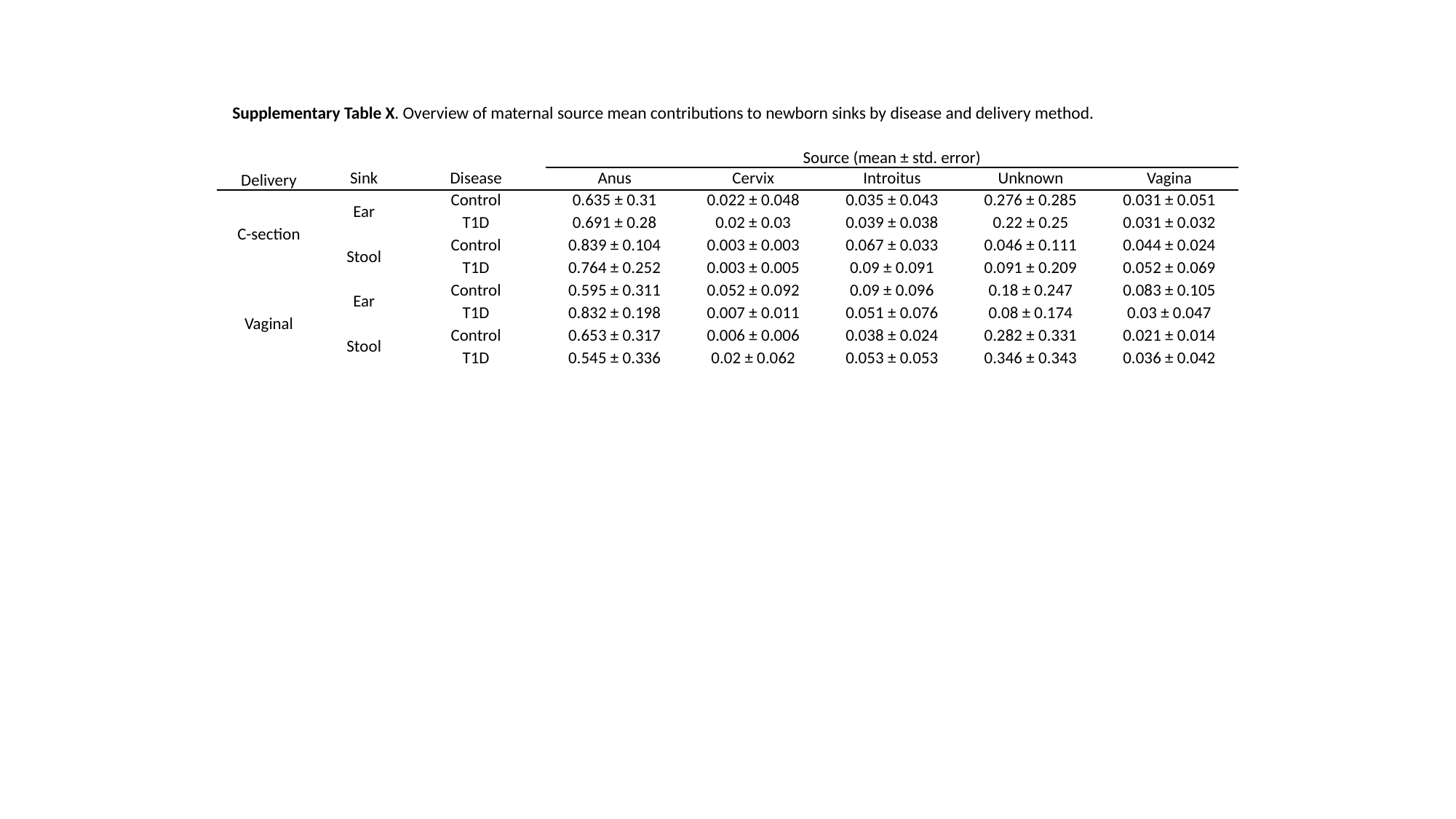

Supplementary Table X. Overview of maternal source mean contributions to newborn sinks by disease and delivery method.
|  |  |  | Source (mean ± std. error) |  |  |  |  |
| --- | --- | --- | --- | --- | --- | --- | --- |
| Delivery | Sink | Disease | Anus | Cervix | Introitus | Unknown | Vagina |
| C-section | Ear | Control | 0.635 ± 0.31 | 0.022 ± 0.048 | 0.035 ± 0.043 | 0.276 ± 0.285 | 0.031 ± 0.051 |
|  |  | T1D | 0.691 ± 0.28 | 0.02 ± 0.03 | 0.039 ± 0.038 | 0.22 ± 0.25 | 0.031 ± 0.032 |
|  | Stool | Control | 0.839 ± 0.104 | 0.003 ± 0.003 | 0.067 ± 0.033 | 0.046 ± 0.111 | 0.044 ± 0.024 |
|  |  | T1D | 0.764 ± 0.252 | 0.003 ± 0.005 | 0.09 ± 0.091 | 0.091 ± 0.209 | 0.052 ± 0.069 |
| Vaginal | Ear | Control | 0.595 ± 0.311 | 0.052 ± 0.092 | 0.09 ± 0.096 | 0.18 ± 0.247 | 0.083 ± 0.105 |
|  |  | T1D | 0.832 ± 0.198 | 0.007 ± 0.011 | 0.051 ± 0.076 | 0.08 ± 0.174 | 0.03 ± 0.047 |
|  | Stool | Control | 0.653 ± 0.317 | 0.006 ± 0.006 | 0.038 ± 0.024 | 0.282 ± 0.331 | 0.021 ± 0.014 |
|  |  | T1D | 0.545 ± 0.336 | 0.02 ± 0.062 | 0.053 ± 0.053 | 0.346 ± 0.343 | 0.036 ± 0.042 |